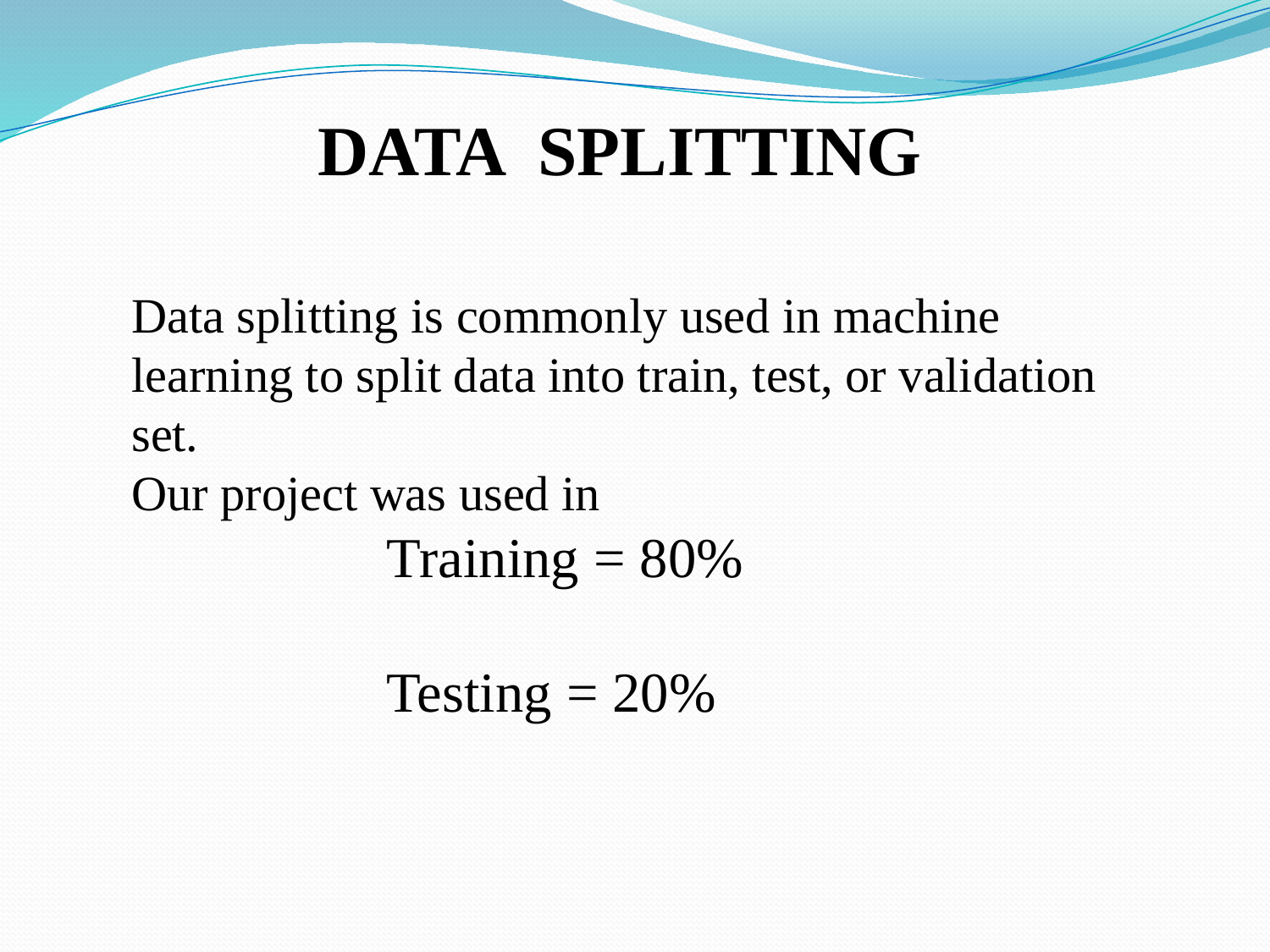

DATA  SPLITTING
Data splitting is commonly used in machine learning to split data into train, test, or validation set.
Our project was used in
                  Training = 80%

                  Testing = 20%